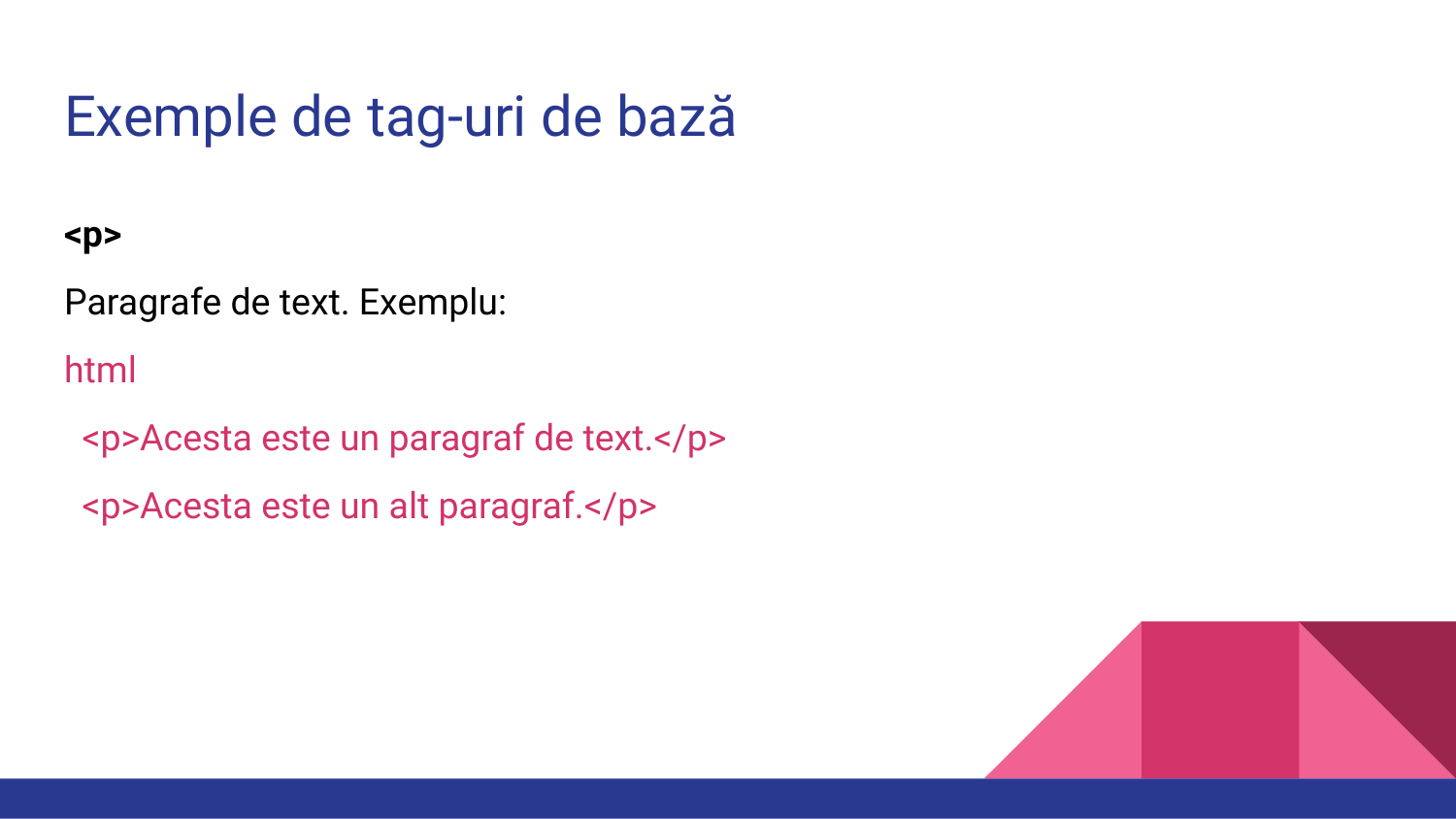

# Exemple de tag-uri de bază
<p>
Paragrafe de text. Exemplu:
html
  <p>Acesta este un paragraf de text.</p>
  <p>Acesta este un alt paragraf.</p>